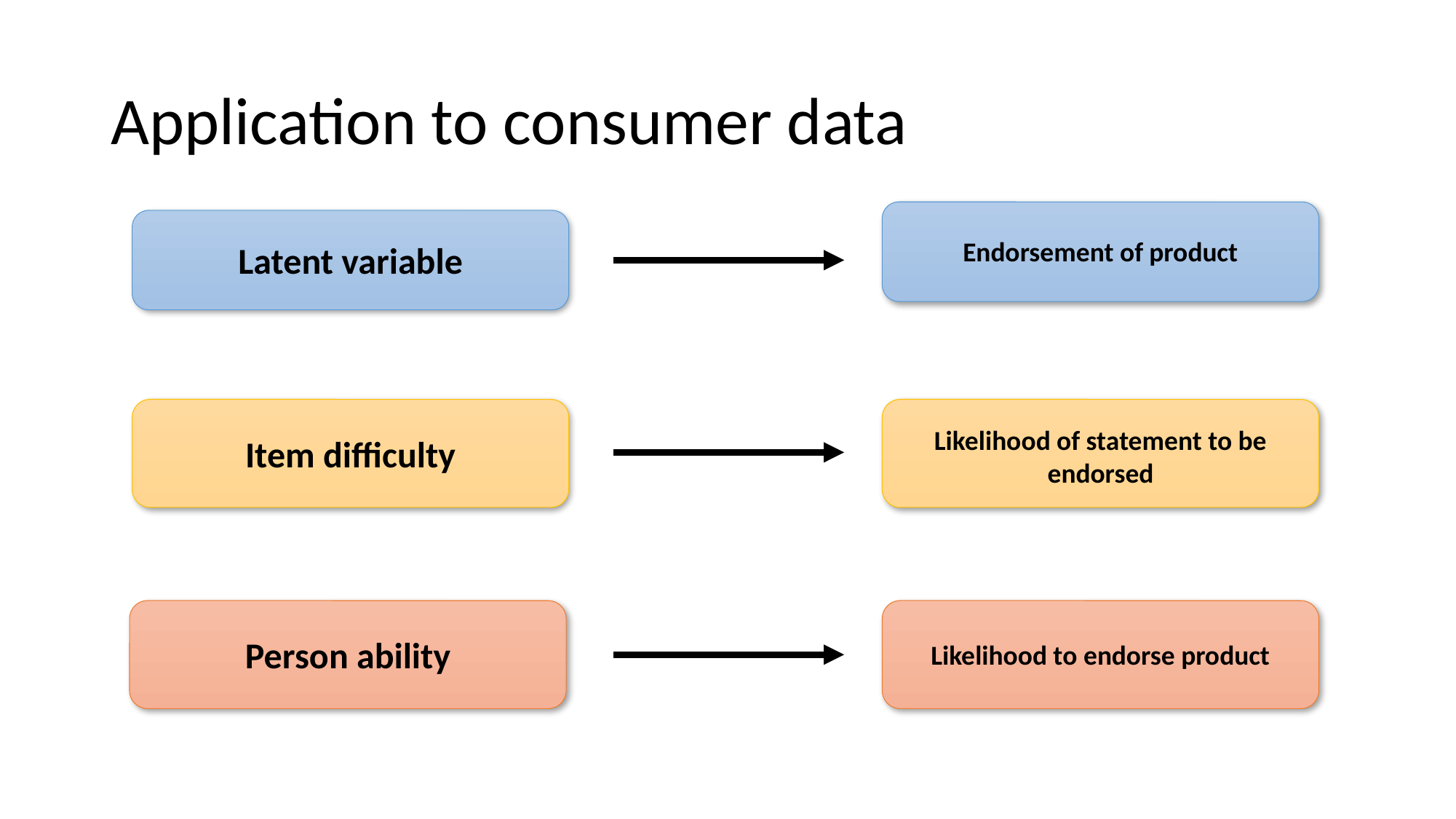

# Application to consumer data

Endorsement of product

Latent variable

Item difficulty

Likelihood of statement to be endorsed

Person ability

Likelihood to endorse product